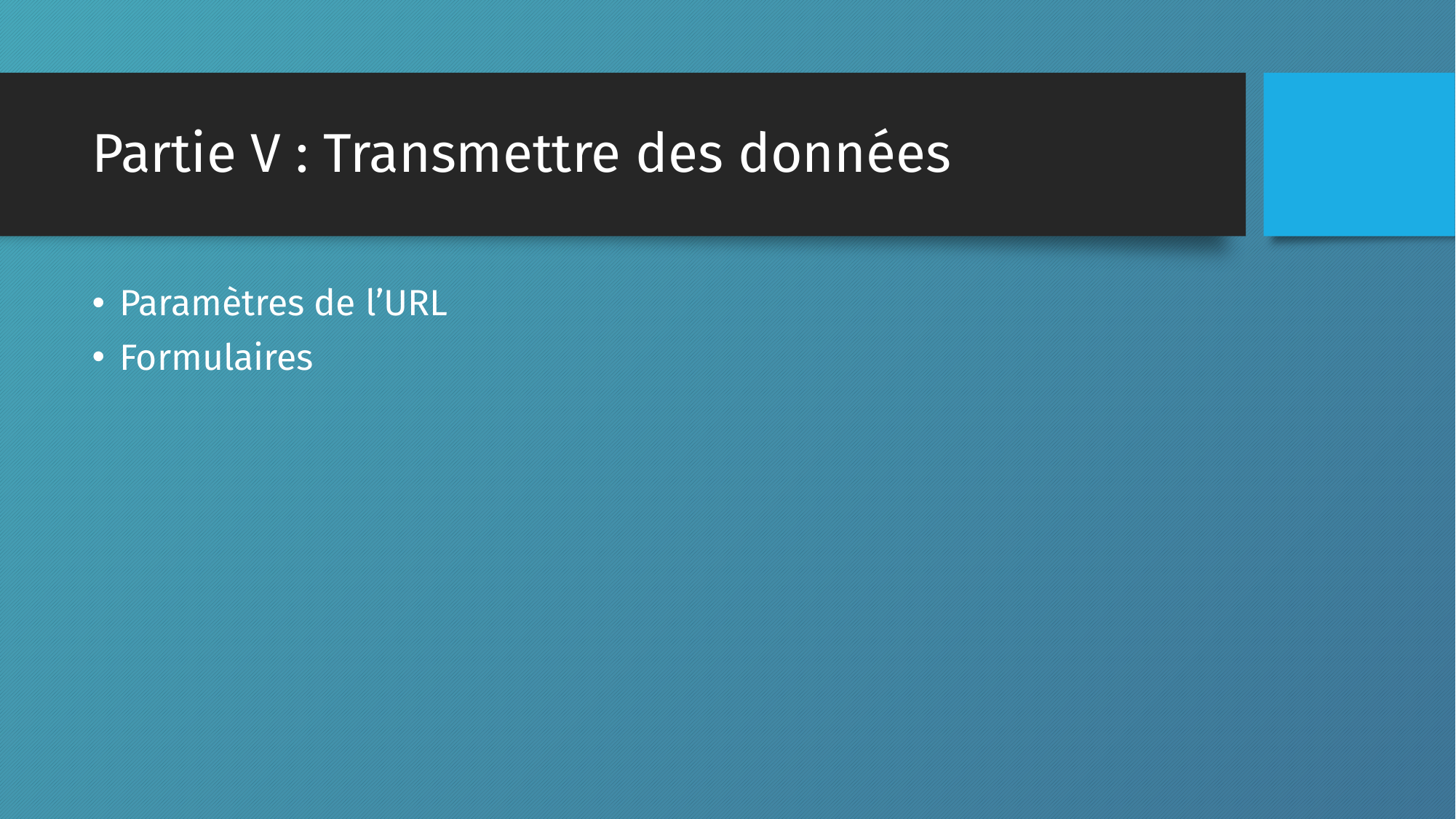

# Partie V : Transmettre des données
Paramètres de l’URL
Formulaires